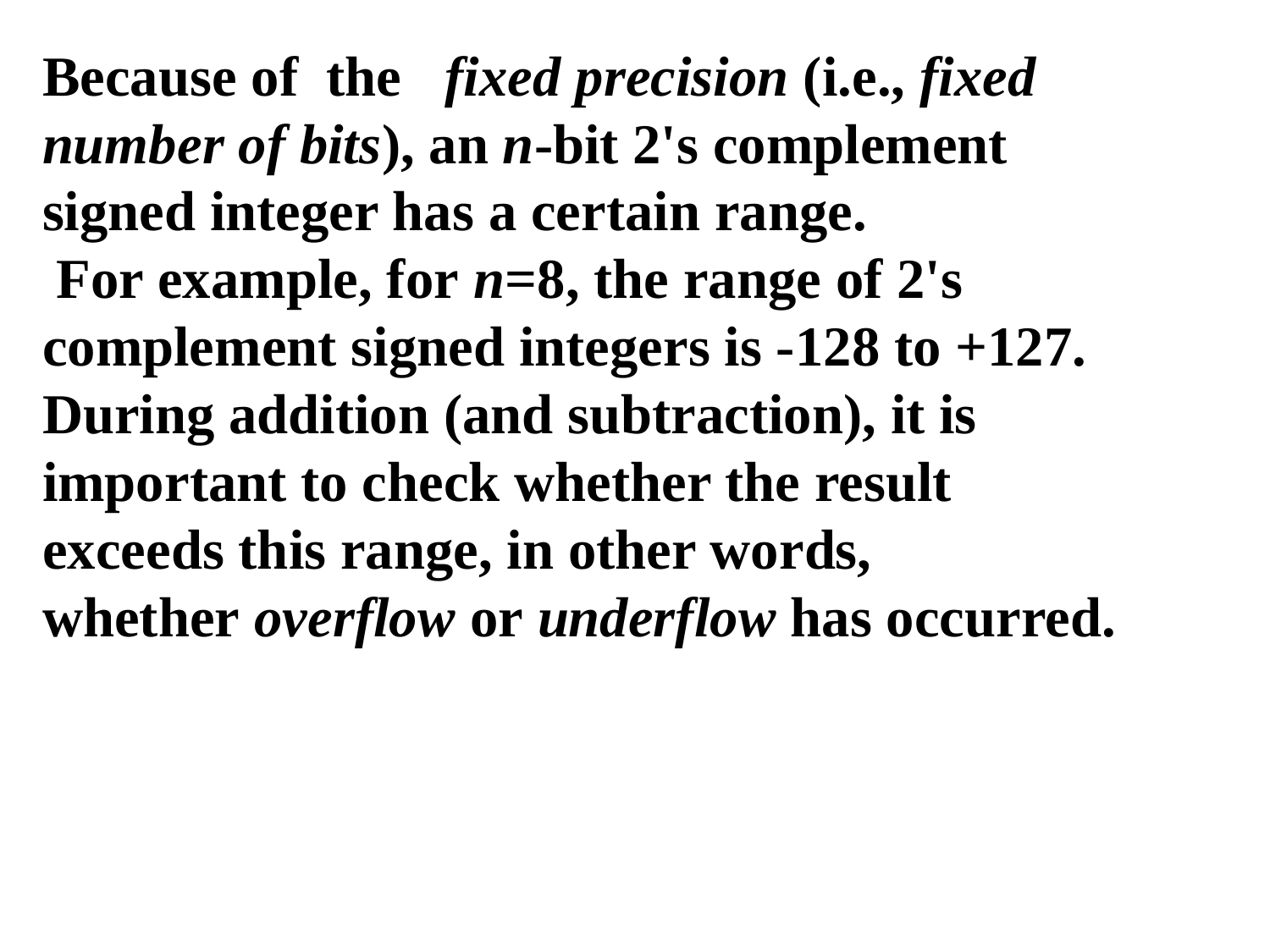

Because of  the   fixed precision (i.e., fixed number of bits), an n-bit 2's complement signed integer has a certain range.
 For example, for n=8, the range of 2's complement signed integers is -128 to +127.
During addition (and subtraction), it is important to check whether the result exceeds this range, in other words, whether overflow or underflow has occurred.